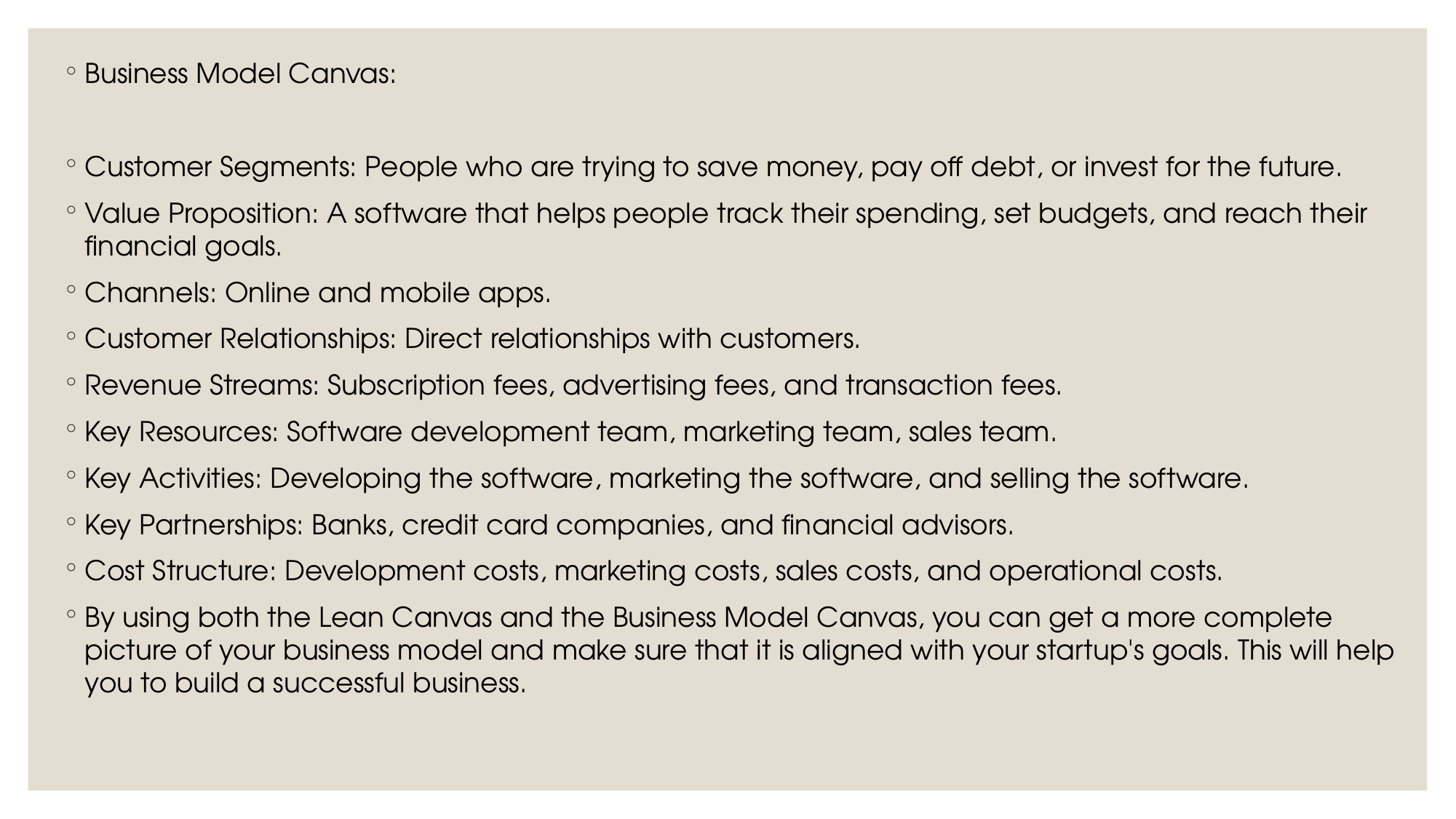

Business Model Canvas:

Customer Segments: People who are trying to save money, pay off debt, or invest for the future.
Value Proposition: A software that helps people track their spending, set budgets, and reach their financial goals.
Channels: Online and mobile apps.
Customer Relationships: Direct relationships with customers.
Revenue Streams: Subscription fees, advertising fees, and transaction fees.
Key Resources: Software development team, marketing team, sales team.
Key Activities: Developing the software, marketing the software, and selling the software.
Key Partnerships: Banks, credit card companies, and financial advisors.
Cost Structure: Development costs, marketing costs, sales costs, and operational costs.
By using both the Lean Canvas and the Business Model Canvas, you can get a more complete picture of your business model and make sure that it is aligned with your startup's goals. This will help you to build a successful business.